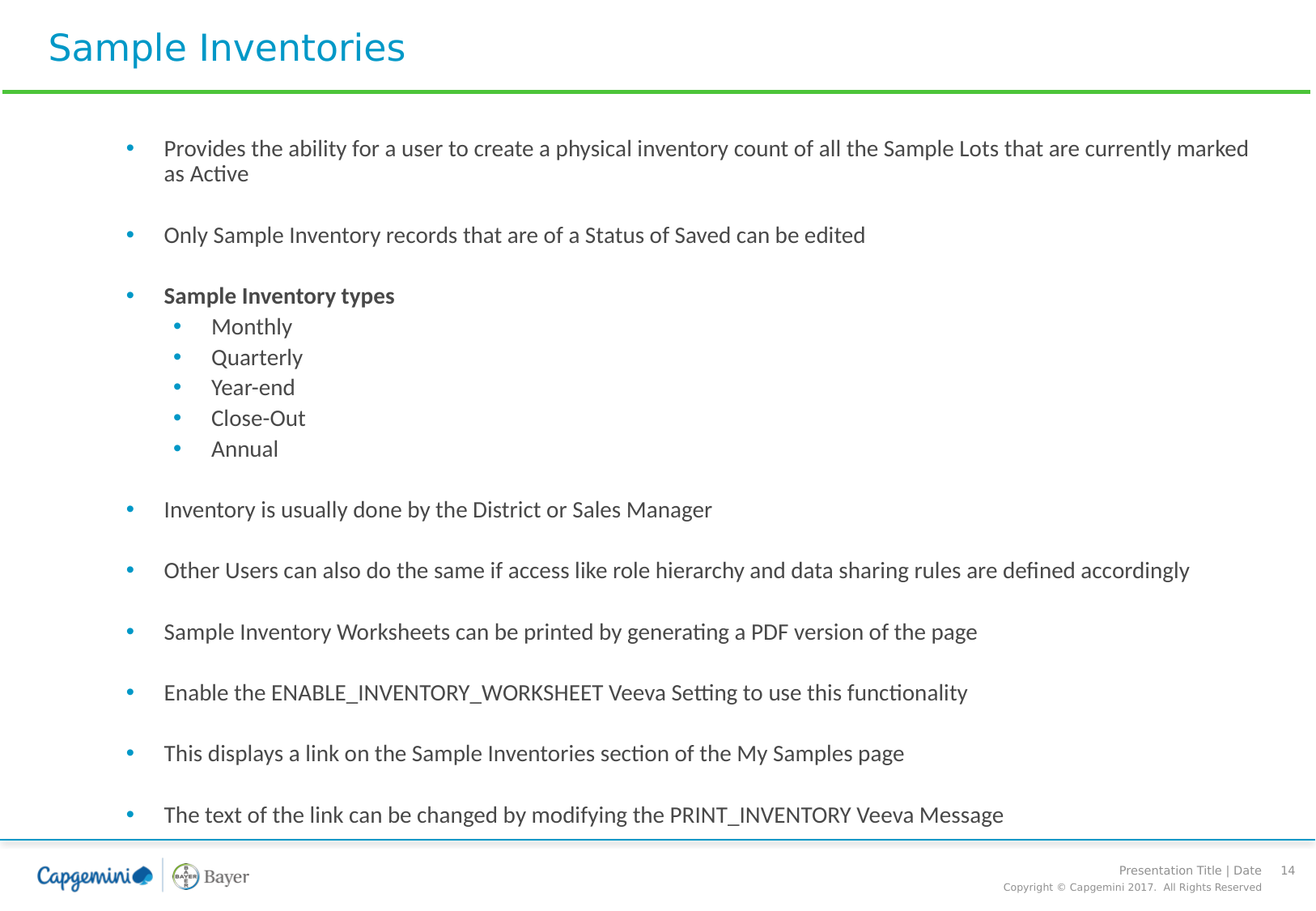

# Sample Inventories
Provides the ability for a user to create a physical inventory count of all the Sample Lots that are currently marked as Active

Only Sample Inventory records that are of a Status of Saved can be edited

Sample Inventory types
Monthly
Quarterly
Year-end
Close-Out
Annual

Inventory is usually done by the District or Sales Manager

Other Users can also do the same if access like role hierarchy and data sharing rules are defined accordingly

Sample Inventory Worksheets can be printed by generating a PDF version of the page

Enable the ENABLE_INVENTORY_WORKSHEET Veeva Setting to use this functionality

This displays a link on the Sample Inventories section of the My Samples page

The text of the link can be changed by modifying the PRINT_INVENTORY Veeva Message